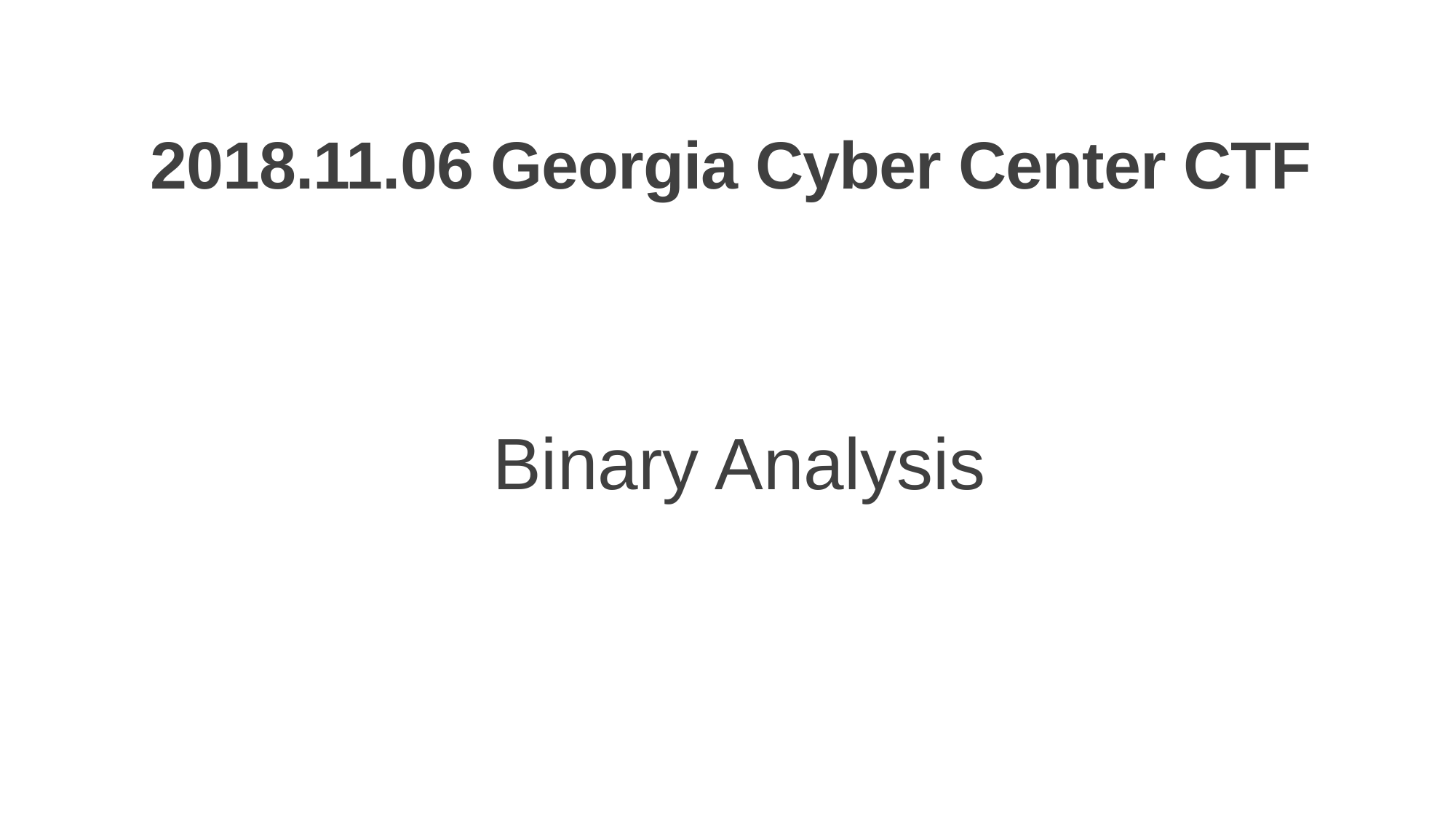

2018.11.06 Georgia Cyber Center CTF
Binary Analysis